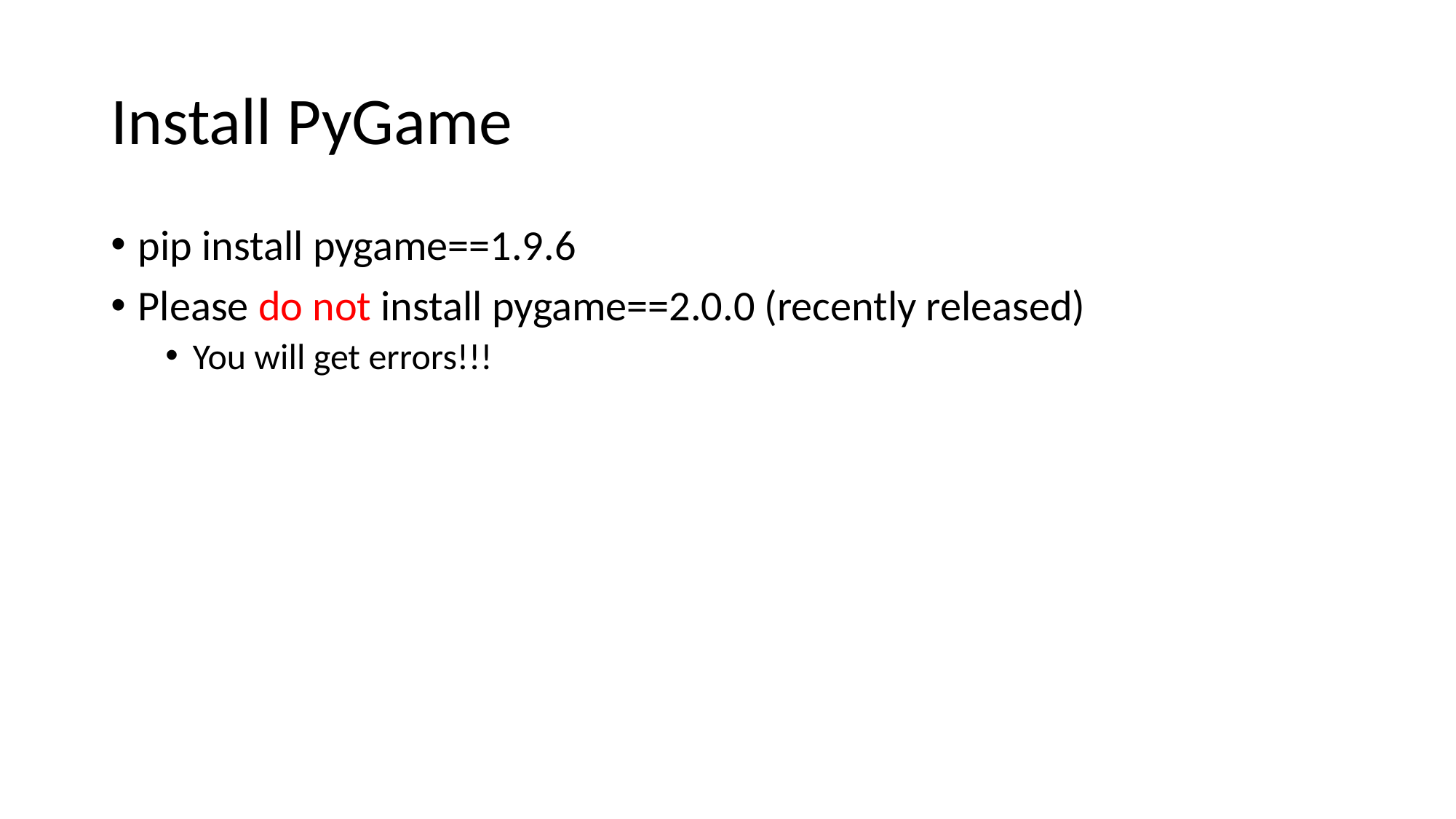

# Install PyGame
pip install pygame==1.9.6
Please do not install pygame==2.0.0 (recently released)
You will get errors!!!